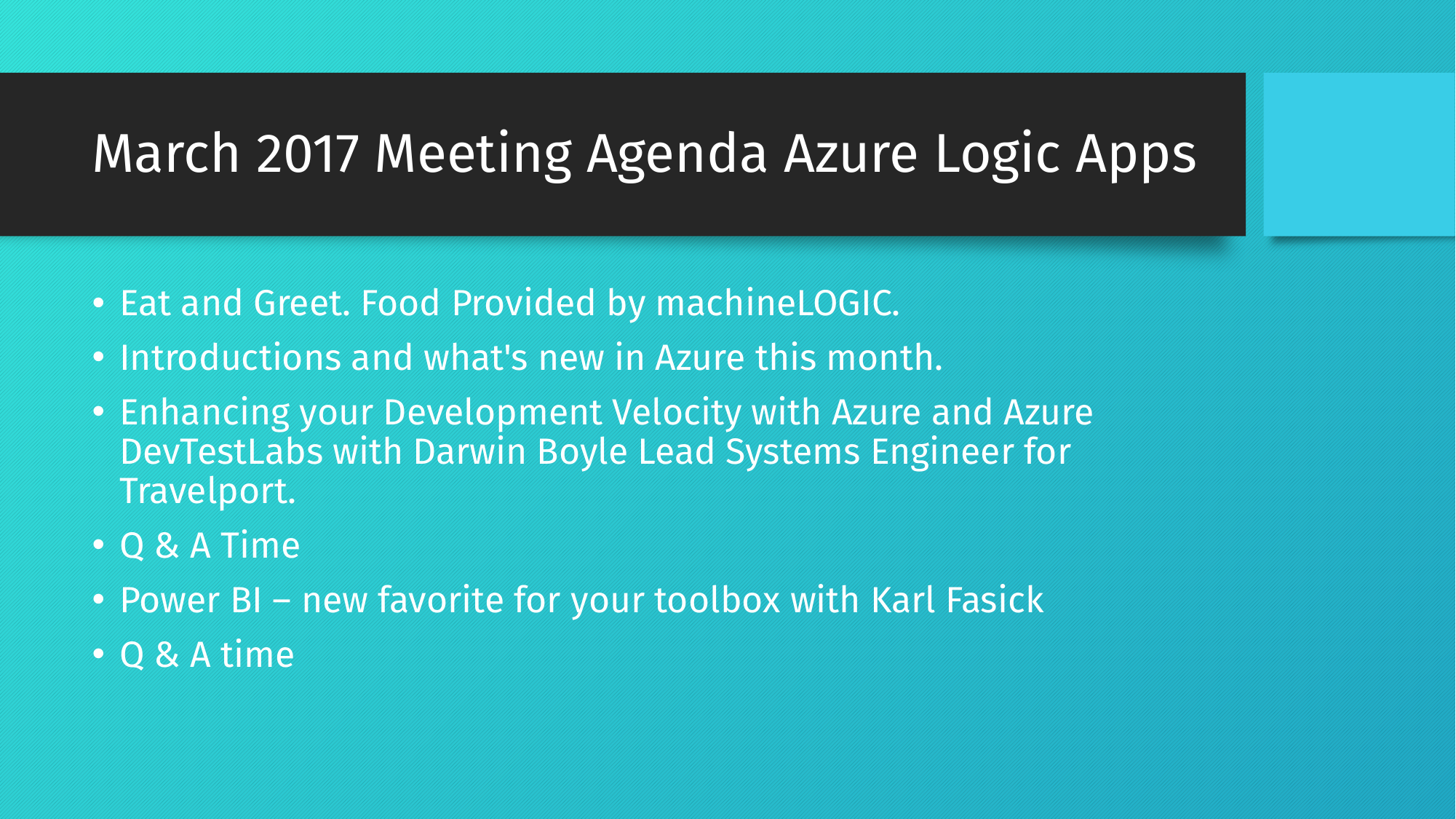

# March 2017 Meeting Agenda Azure Logic Apps
Eat and Greet. Food Provided by machineLOGIC.
Introductions and what's new in Azure this month.
Enhancing your Development Velocity with Azure and Azure DevTestLabs with Darwin Boyle Lead Systems Engineer for Travelport.
Q & A Time
Power BI – new favorite for your toolbox with Karl Fasick
Q & A time